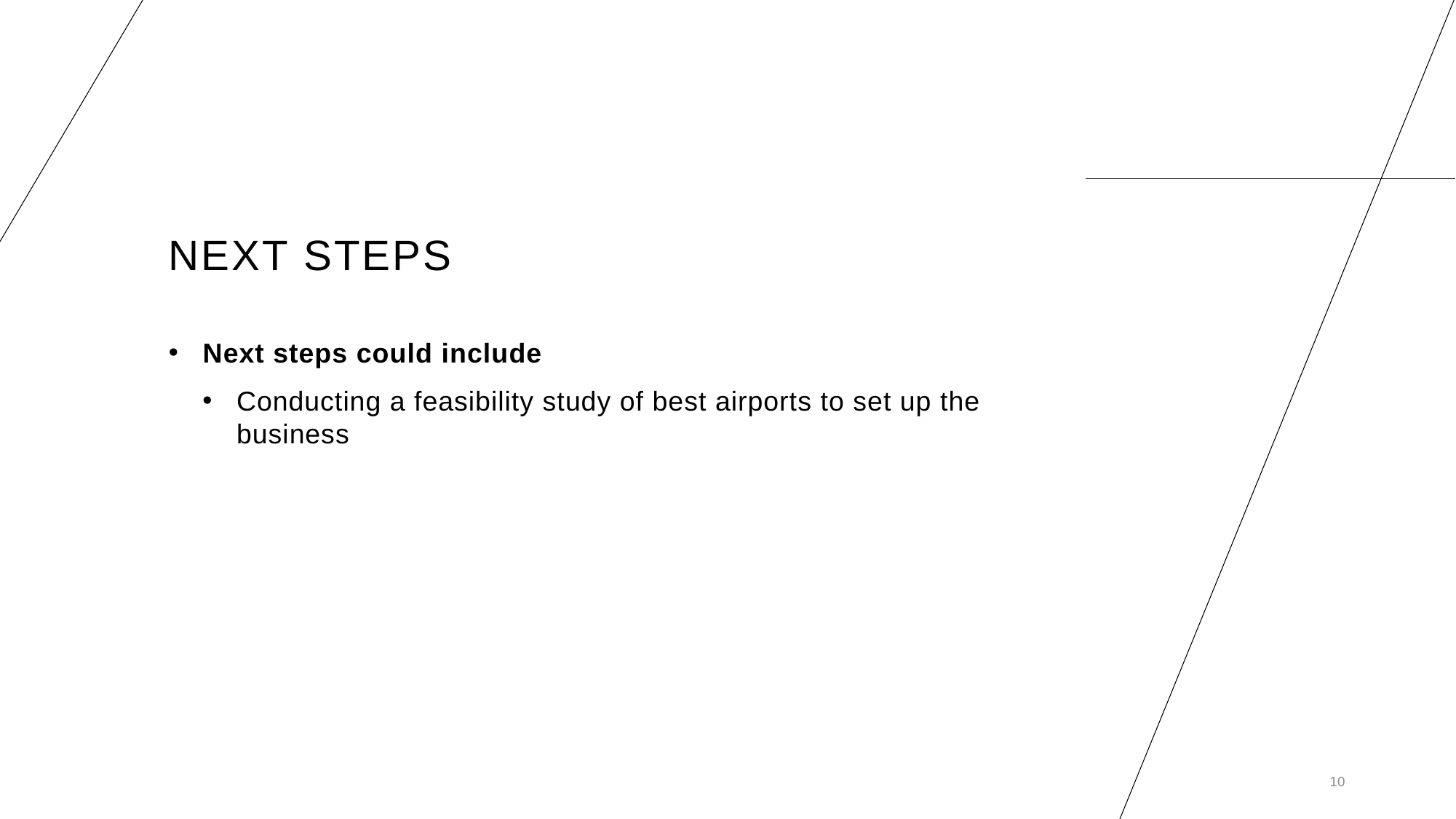

# Next steps
Next steps could include
Conducting a feasibility study of best airports to set up the  business
10